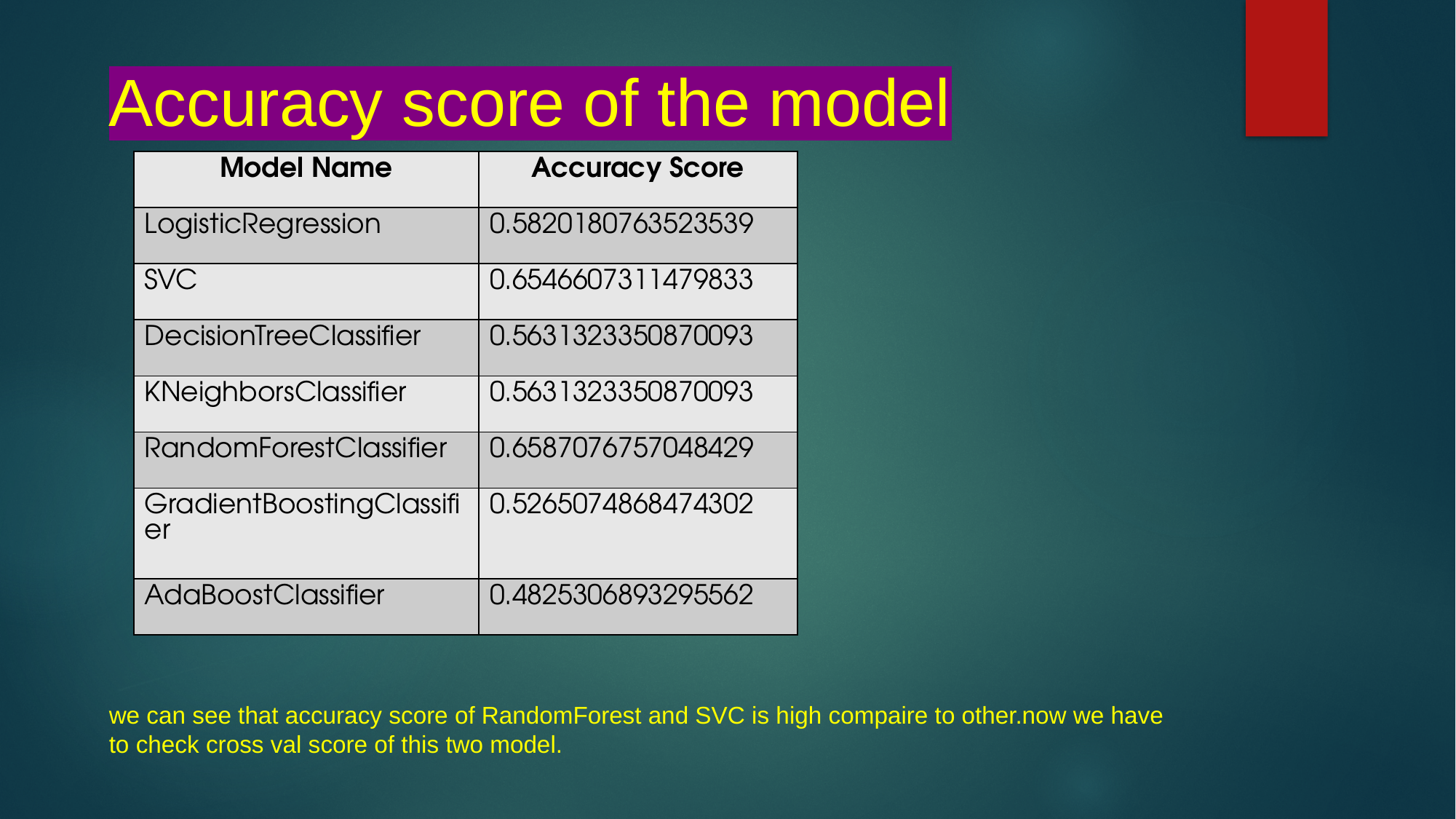

# Accuracy score of the model we can see that accuracy score of RandomForest and SVC is high compaire to other.now we have to check cross val score of this two model.
| Model Name | Accuracy Score |
| --- | --- |
| LogisticRegression | 0.5820180763523539 |
| SVC | 0.6546607311479833 |
| DecisionTreeClassifier | 0.5631323350870093 |
| KNeighborsClassifier | 0.5631323350870093 |
| RandomForestClassifier | 0.6587076757048429 |
| GradientBoostingClassifier | 0.5265074868474302 |
| AdaBoostClassifier | 0.4825306893295562 |